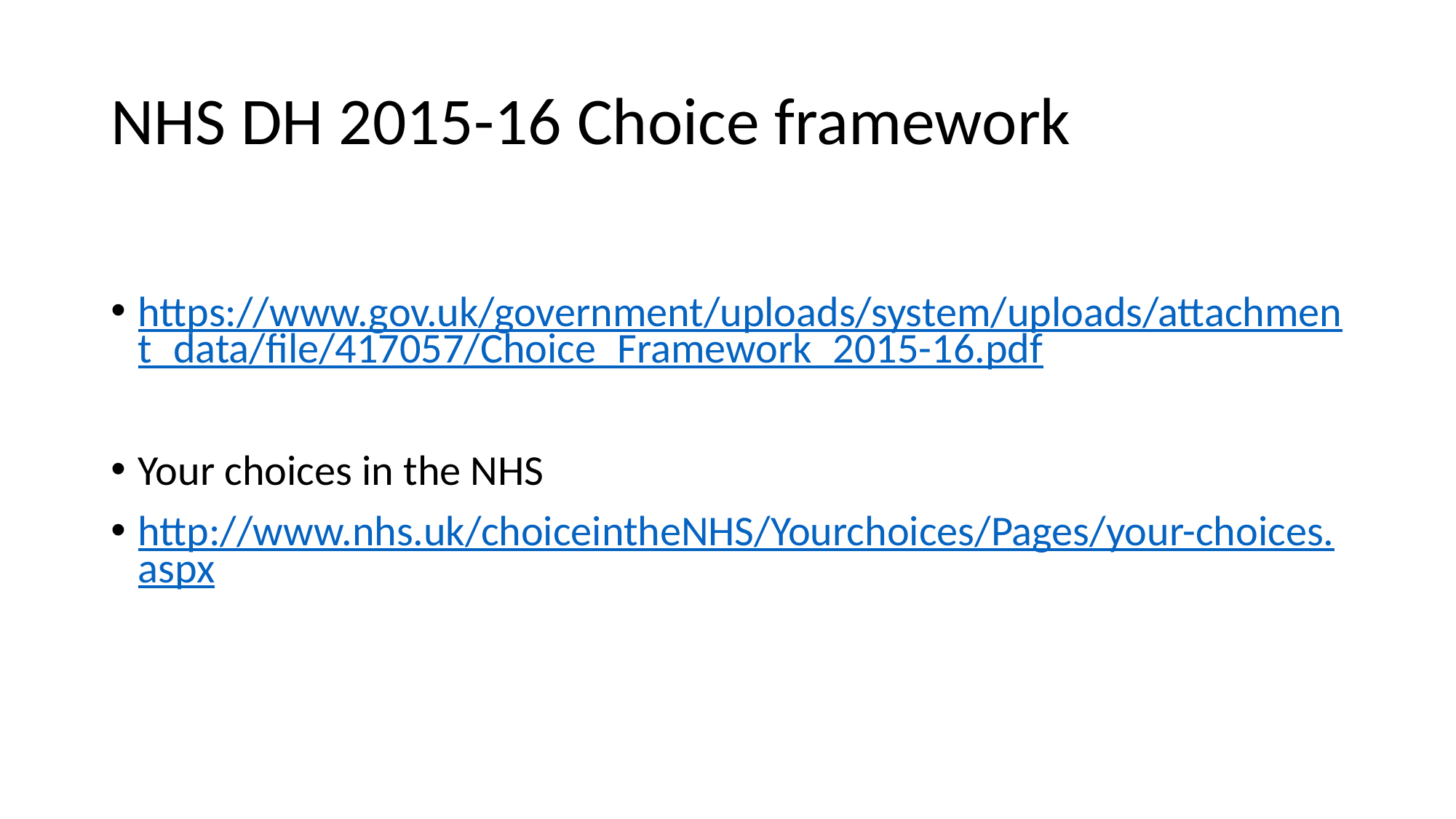

# NHS DH 2015-16 Choice framework

https://www.gov.uk/government/uploads/system/uploads/attachment_data/file/417057/Choice_Framework_2015-16.pdf

Your choices in the NHS
http://www.nhs.uk/choiceintheNHS/Yourchoices/Pages/your-choices.aspx